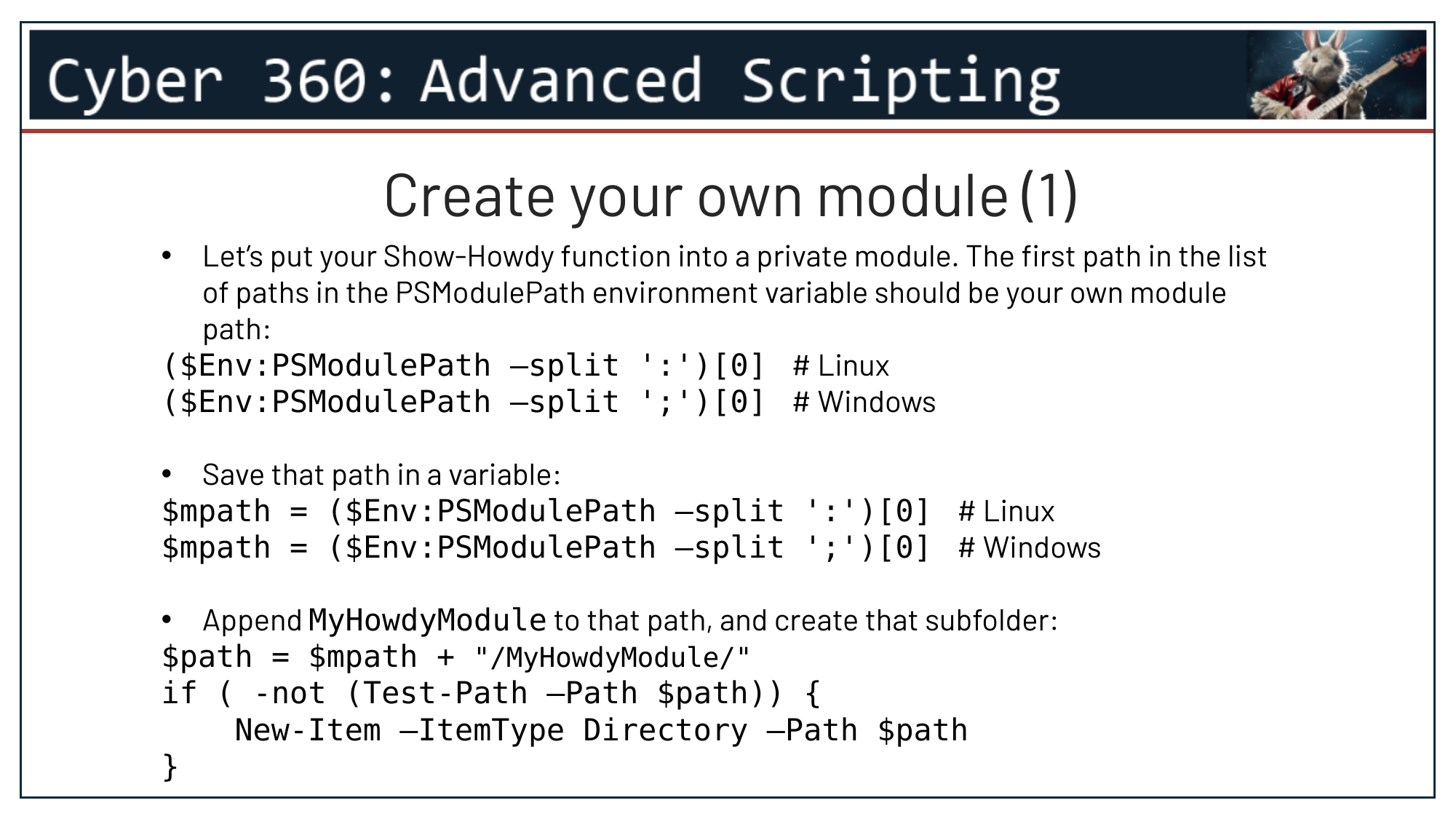

Create your own module (1)
Let’s put your Show-Howdy function into a private module. The first path in the list of paths in the PSModulePath environment variable should be your own module path:
($Env:PSModulePath –split ':')[0]    # Linux
($Env:PSModulePath –split ';')[0]    # Windows

Save that path in a variable:
$mpath = ($Env:PSModulePath –split ':')[0]    # Linux
$mpath = ($Env:PSModulePath –split ';')[0]    # Windows

Append MyHowdyModule to that path, and create that subfolder:
$path = $mpath + "/MyHowdyModule/"
if ( -not (Test-Path –Path $path)) {
    New-Item –ItemType Directory –Path $path
}